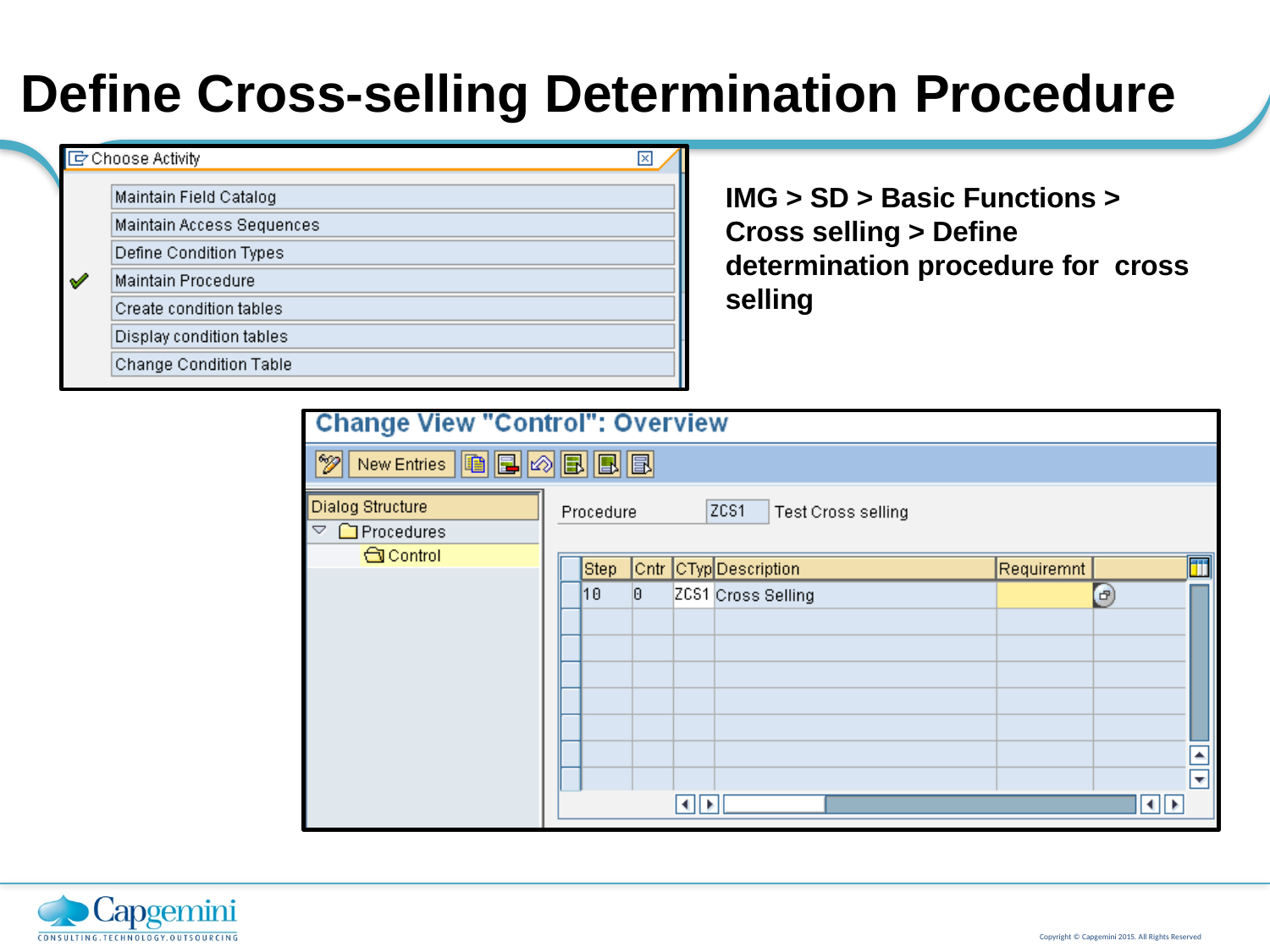

# Define Cross-selling Determination Procedure

IMG > SD > Basic Functions > Cross selling > Define determination procedure for  cross selling